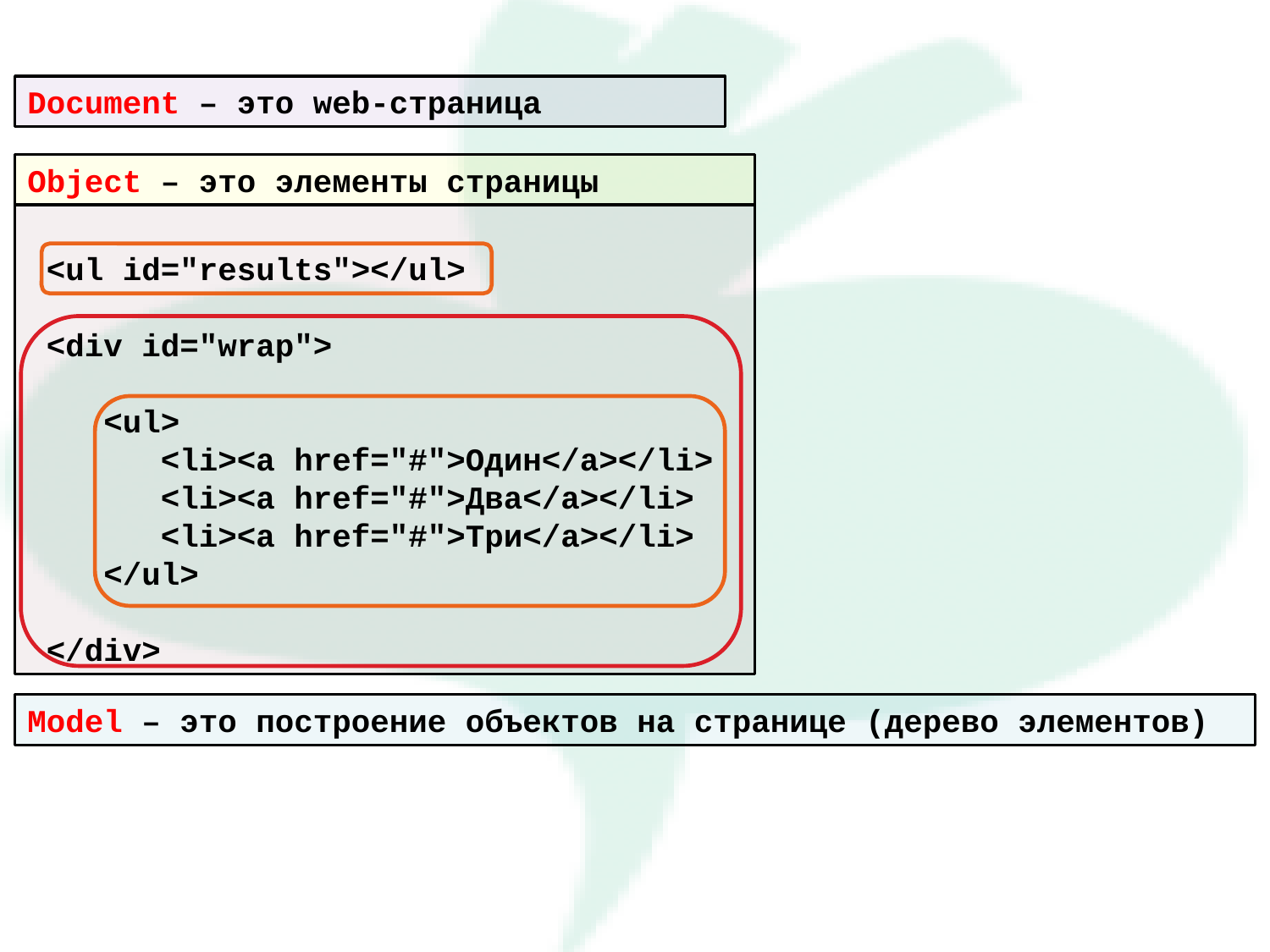

Document – это web-страница
Object – это элементы страницы

 <ul id="results"></ul>

 <div id="wrap">

    <ul>
       <li><a href="#">Один</a></li>
       <li><a href="#">Два</a></li>
       <li><a href="#">Три</a></li>
    </ul>

 </div>

Model – это построение объектов на странице (дерево элементов)